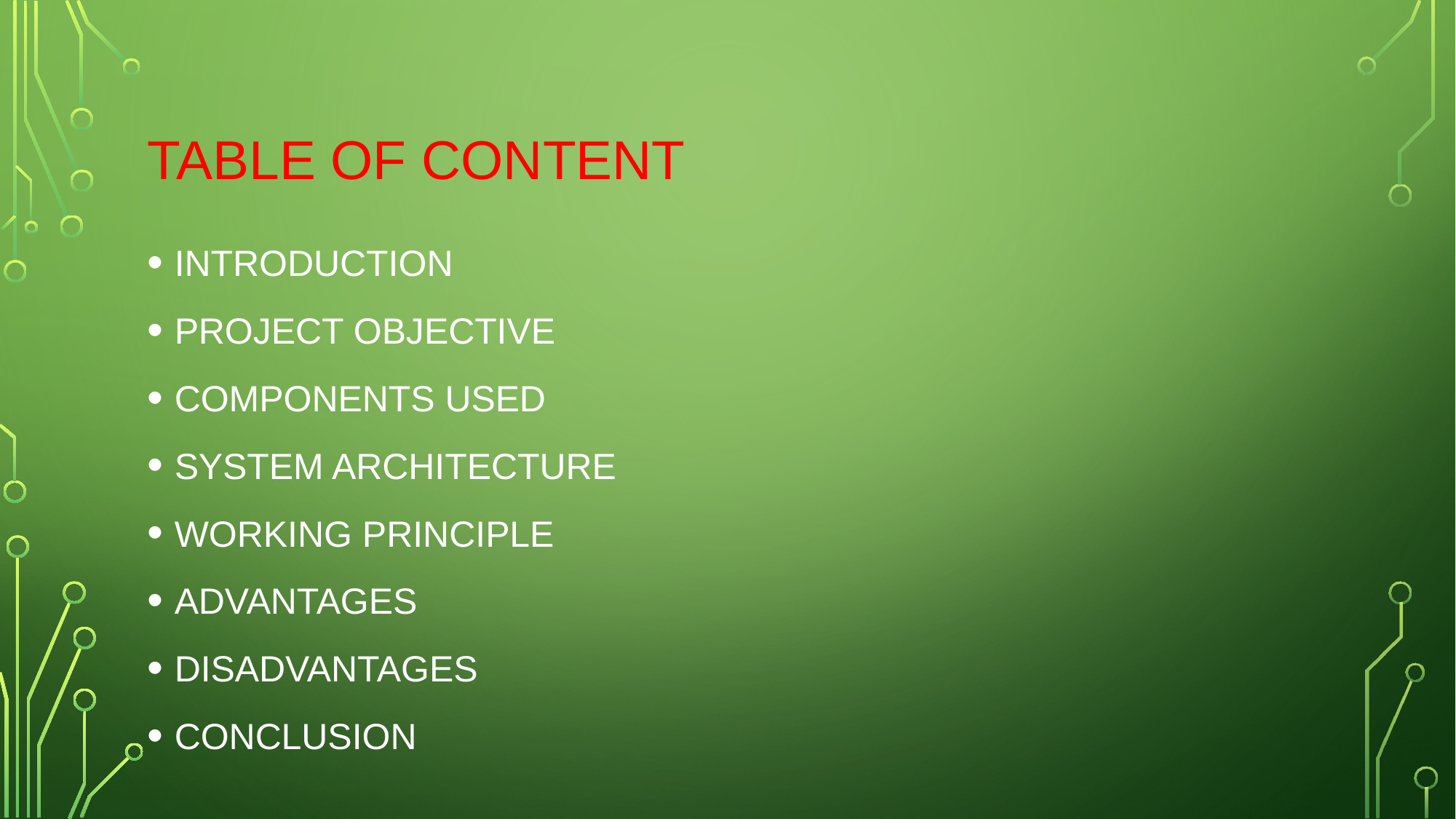

# TABLE OF CONTENT
INTRODUCTION
PROJECT OBJECTIVE
COMPONENTS USED
SYSTEM ARCHITECTURE
WORKING PRINCIPLE
ADVANTAGES
DISADVANTAGES
CONCLUSION